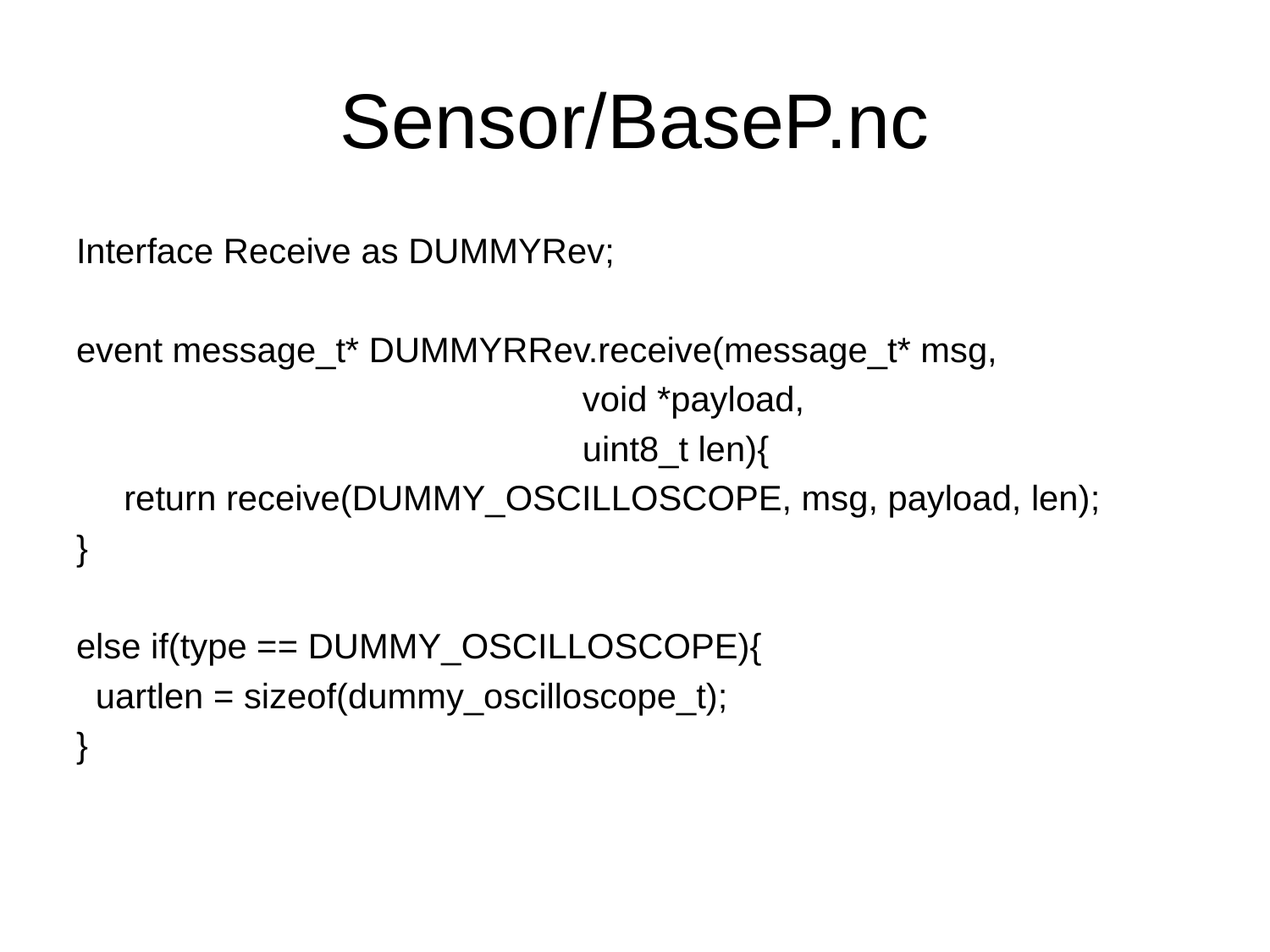

# Sensor/BaseP.nc
Interface Receive as DUMMYRev;

event message_t* DUMMYRRev.receive(message_t* msg,
                                                    void *payload,
                                                    uint8_t len){
	return receive(DUMMY_OSCILLOSCOPE, msg, payload, len);
}

else if(type == DUMMY_OSCILLOSCOPE){
  uartlen = sizeof(dummy_oscilloscope_t);
}